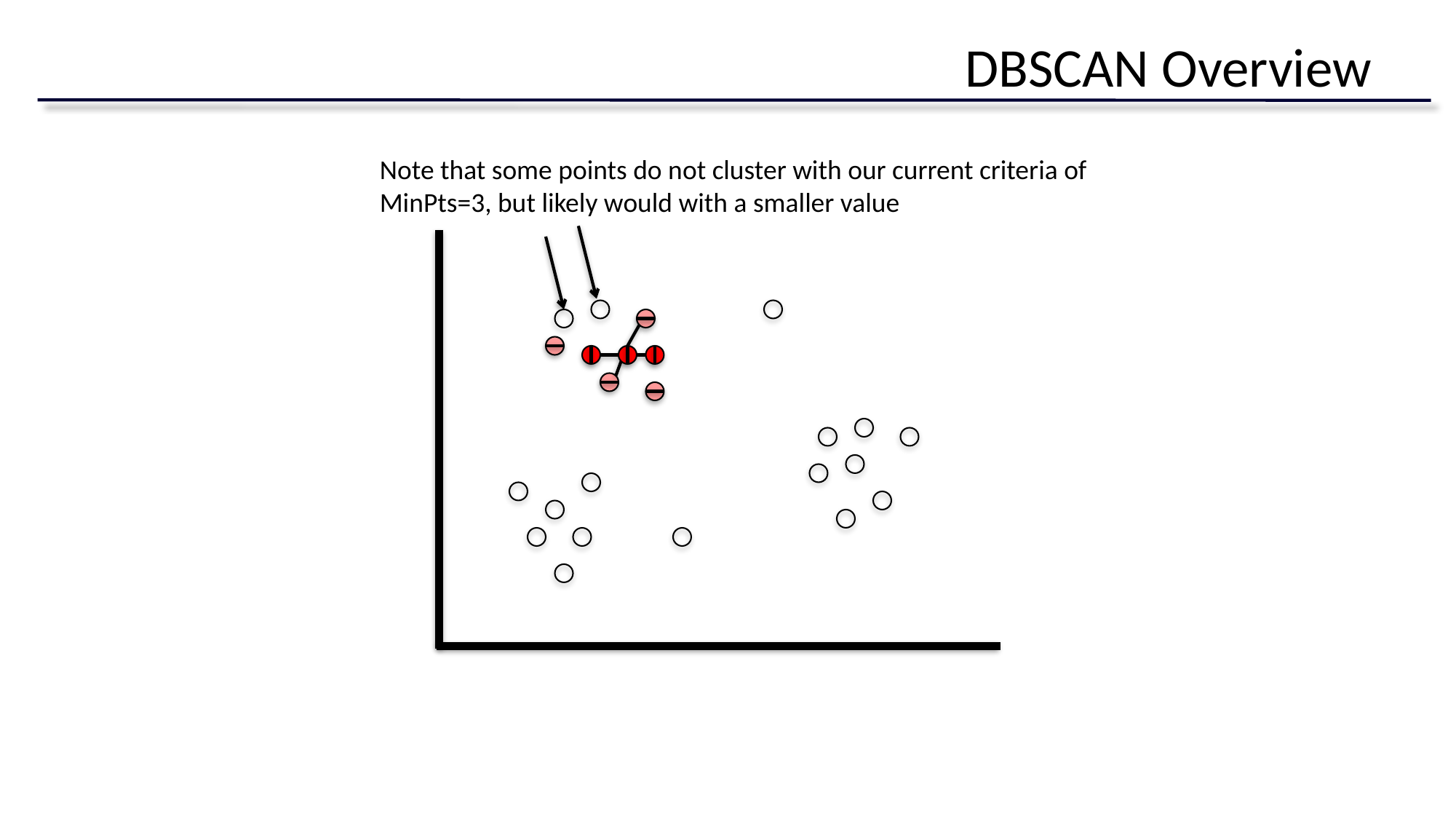

# DBSCAN Overview
Note that some points do not cluster with our current criteria of
MinPts=3, but likely would with a smaller value